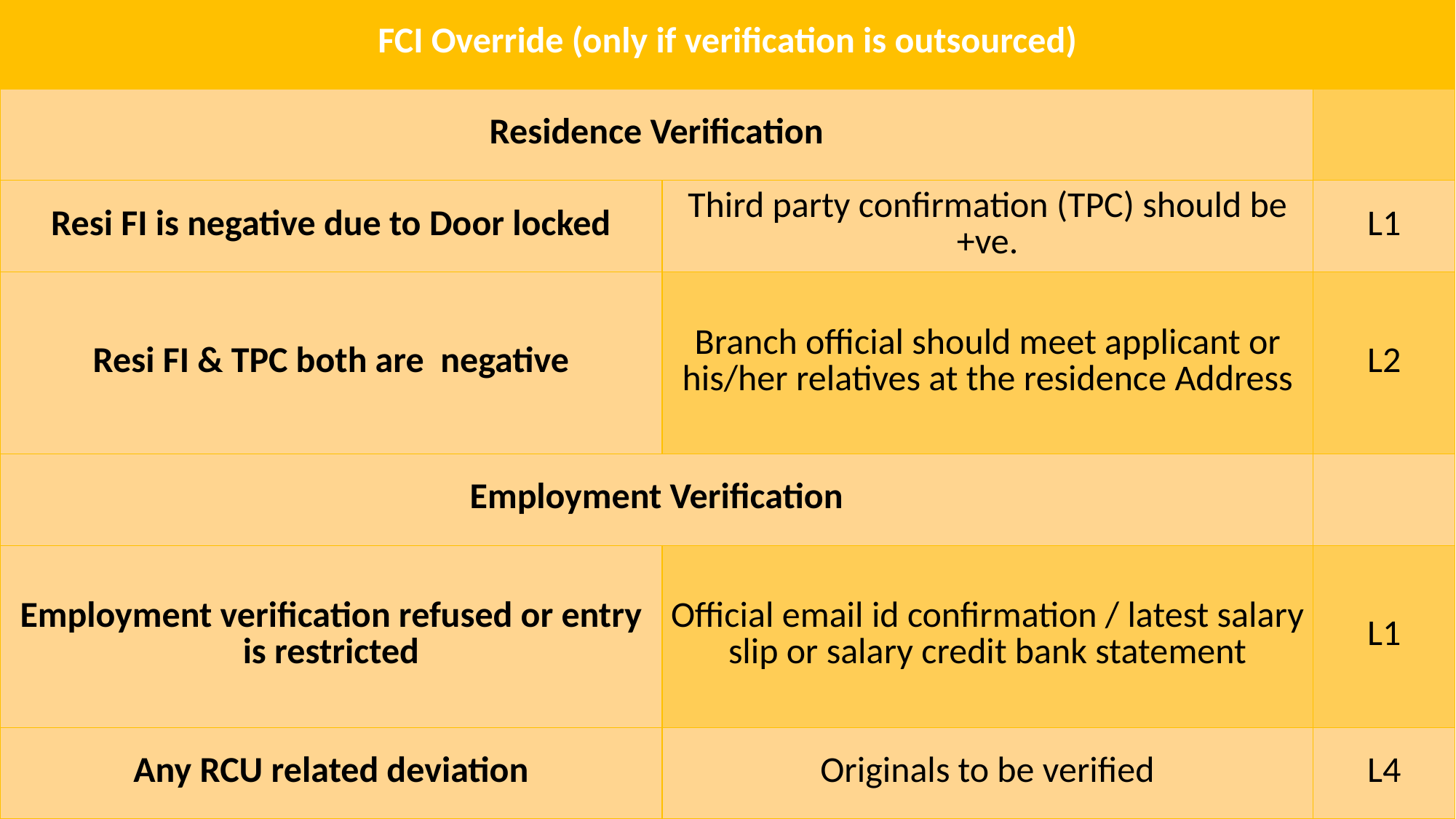

| FCI Override (only if verification is outsourced) |  |  |
| --- | --- | --- |
| Residence Verification |  |  |
| Resi FI is negative due to Door locked | Third party confirmation (TPC) should be +ve. | L1 |
| Resi FI & TPC both are negative | Branch official should meet applicant or his/her relatives at the residence Address | L2 |
| Employment Verification |  |  |
| Employment verification refused or entry is restricted | Official email id confirmation / latest salary slip or salary credit bank statement | L1 |
| Any RCU related deviation | Originals to be verified | L4 |